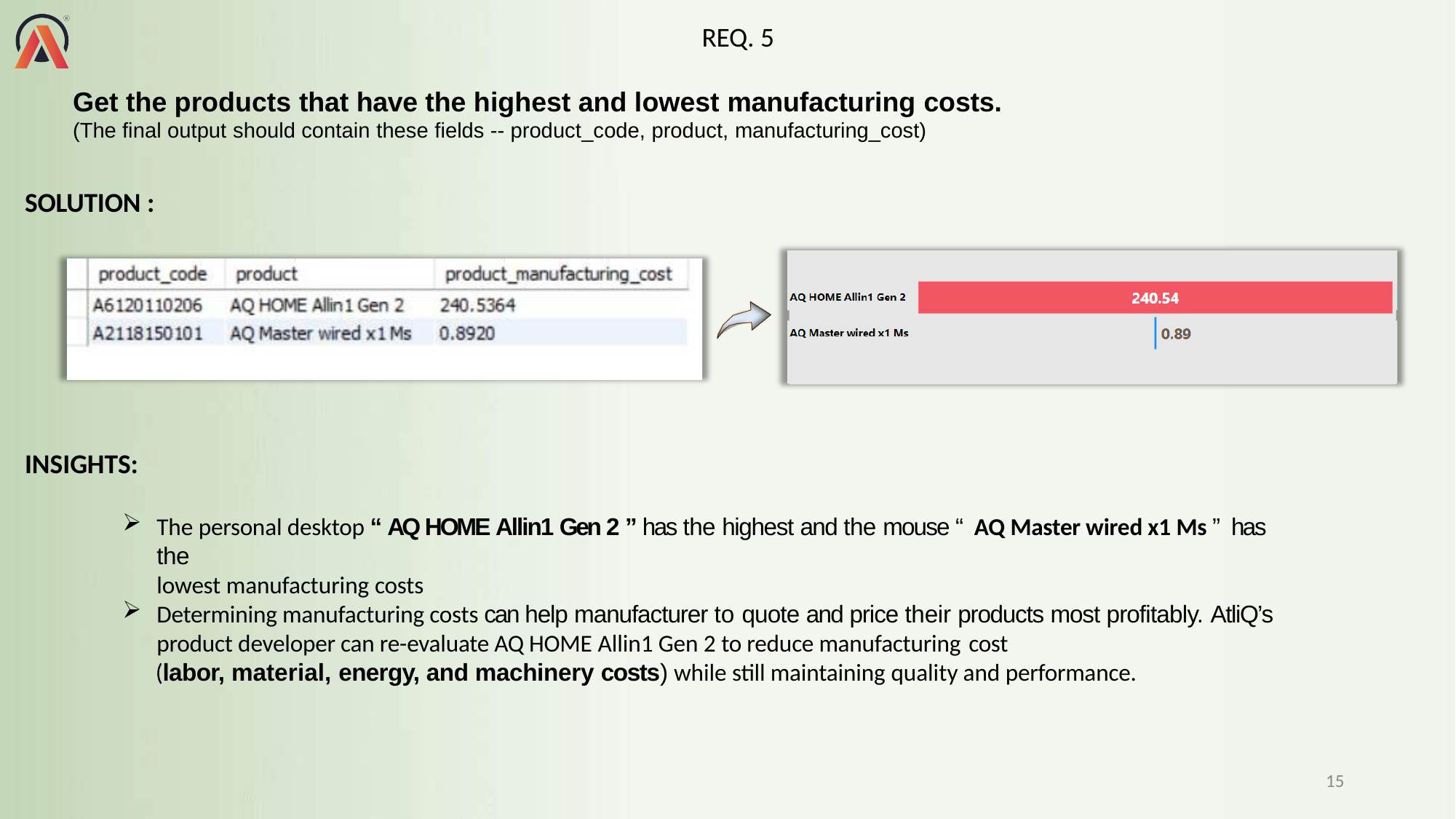

# REQ. 5
Get the products that have the highest and lowest manufacturing costs.
(The final output should contain these fields -- product_code, product, manufacturing_cost)

SOLUTION :

INSIGHTS:

The personal desktop “ AQ HOME Allin1 Gen 2 ” has the highest and the mouse “ AQ Master wired x1 Ms ” has the
lowest manufacturing costs
Determining manufacturing costs can help manufacturer to quote and price their products most profitably. AtliQ’s
product developer can re-evaluate AQ HOME Allin1 Gen 2 to reduce manufacturing cost
(labor, material, energy, and machinery costs) while still maintaining quality and performance.
15